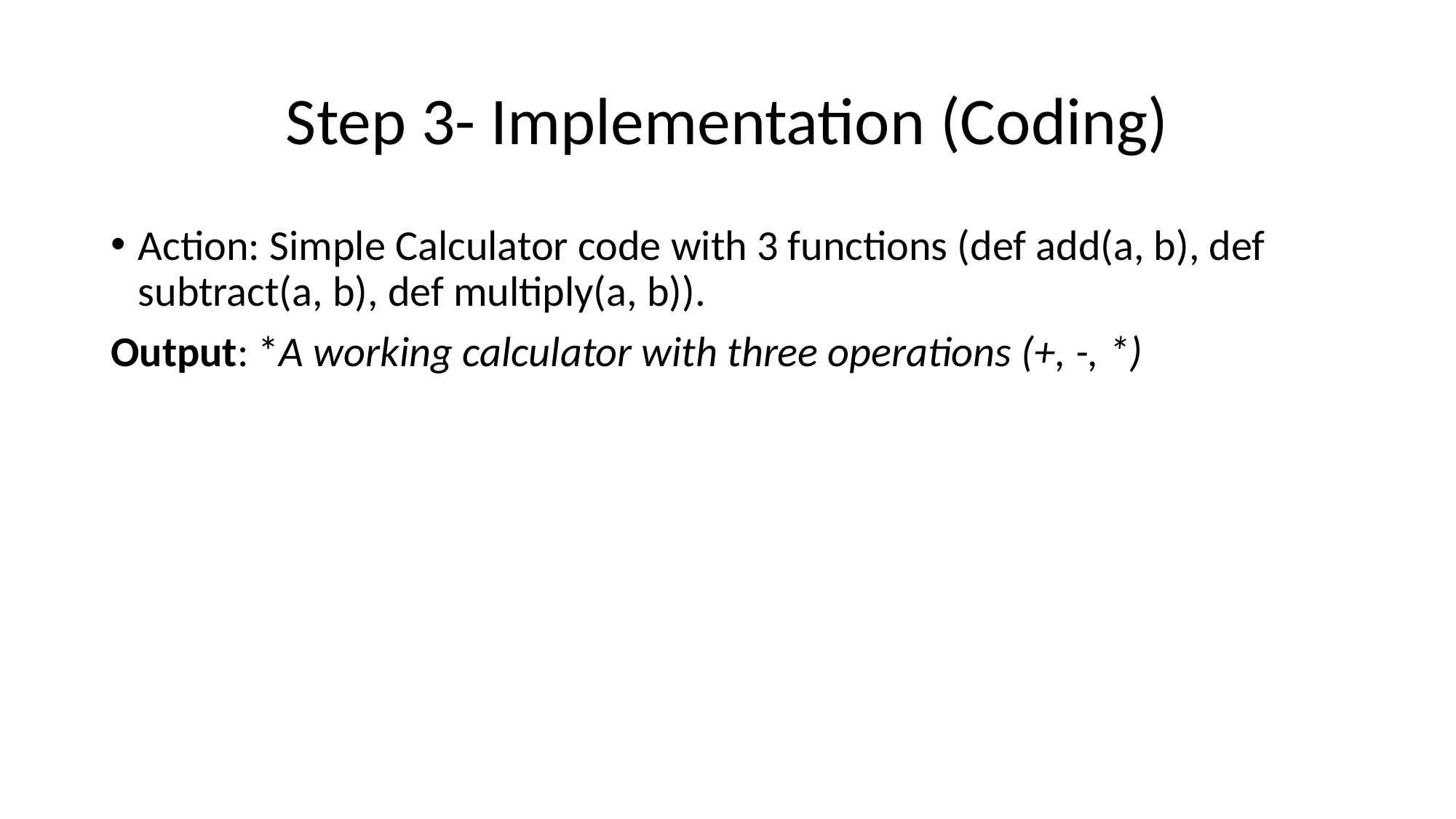

# Step 3- Implementation (Coding)
Action: Simple Calculator code with 3 functions (def add(a, b), def subtract(a, b), def multiply(a, b)).
Output: *A working calculator with three operations (+, -, *)